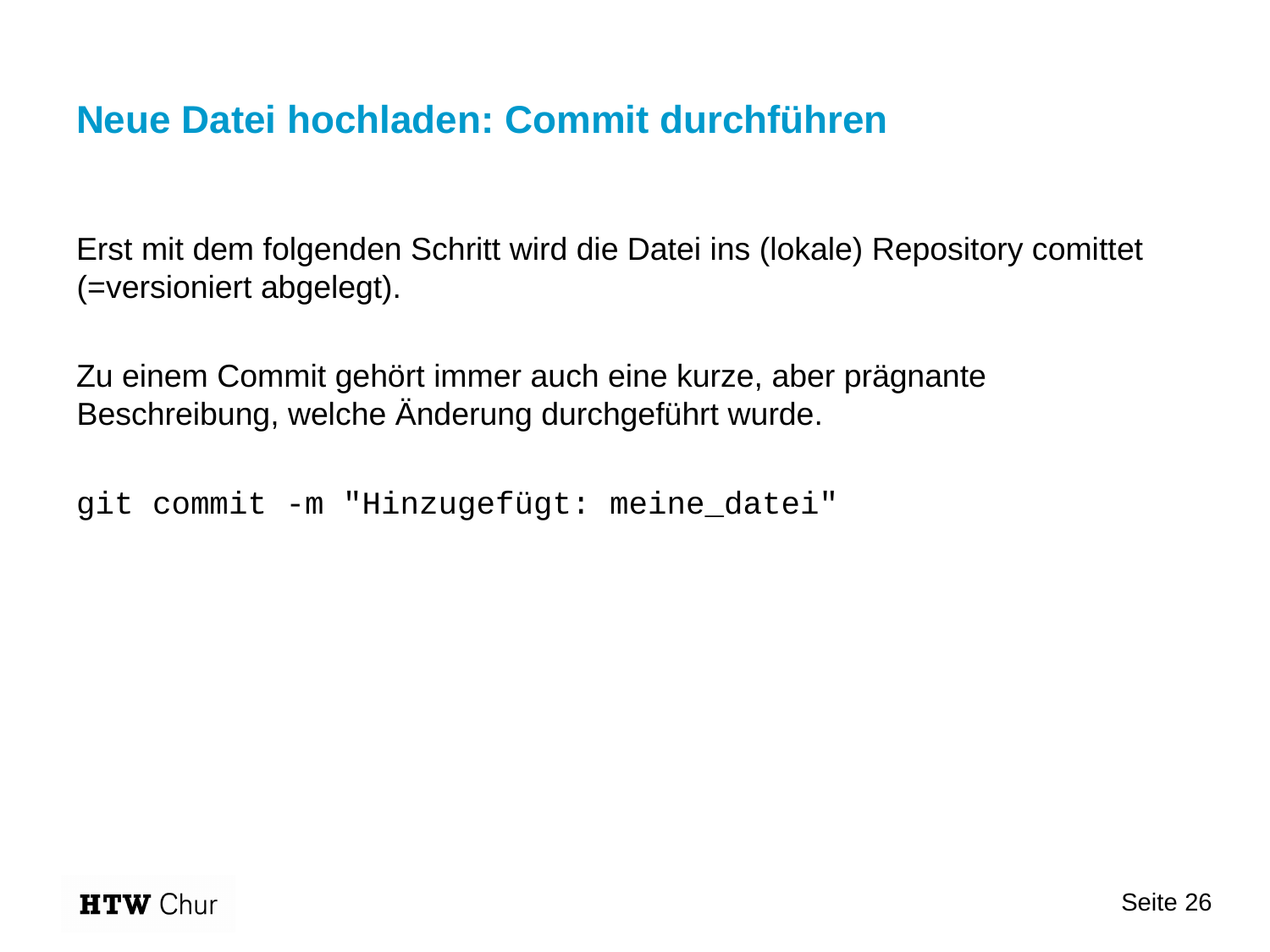

# Neue Datei hochladen: Commit durchführen
Erst mit dem folgenden Schritt wird die Datei ins (lokale) Repository comittet (=versioniert abgelegt).

Zu einem Commit gehört immer auch eine kurze, aber prägnante Beschreibung, welche Änderung durchgeführt wurde.

git commit -m "Hinzugefügt: meine_datei"
Seite 26